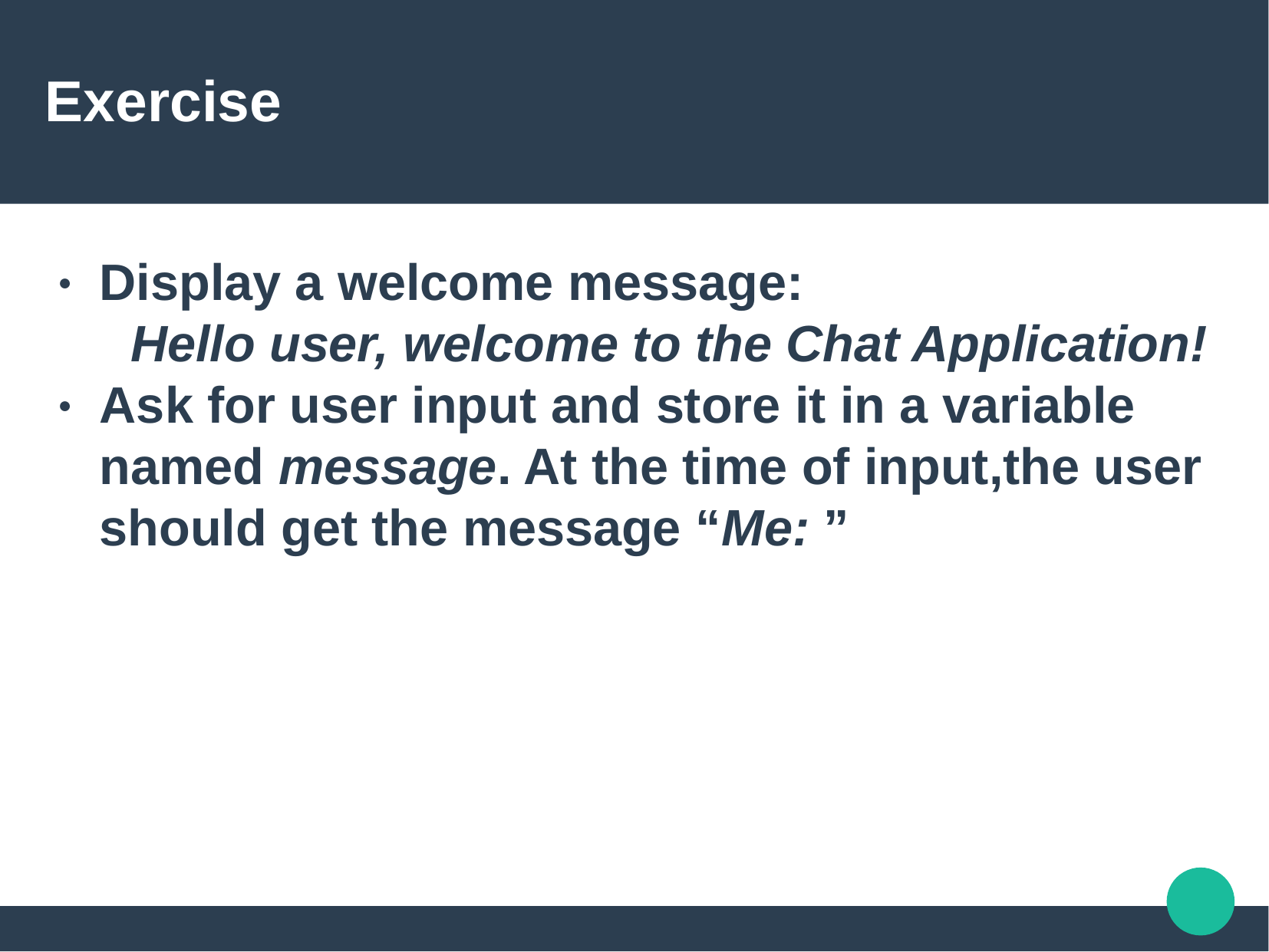

Exercise
Display a welcome message:
      Hello user, welcome to the Chat Application!
Ask for user input and store it in a variable named message. At the time of input,the user should get the message “Me: ”